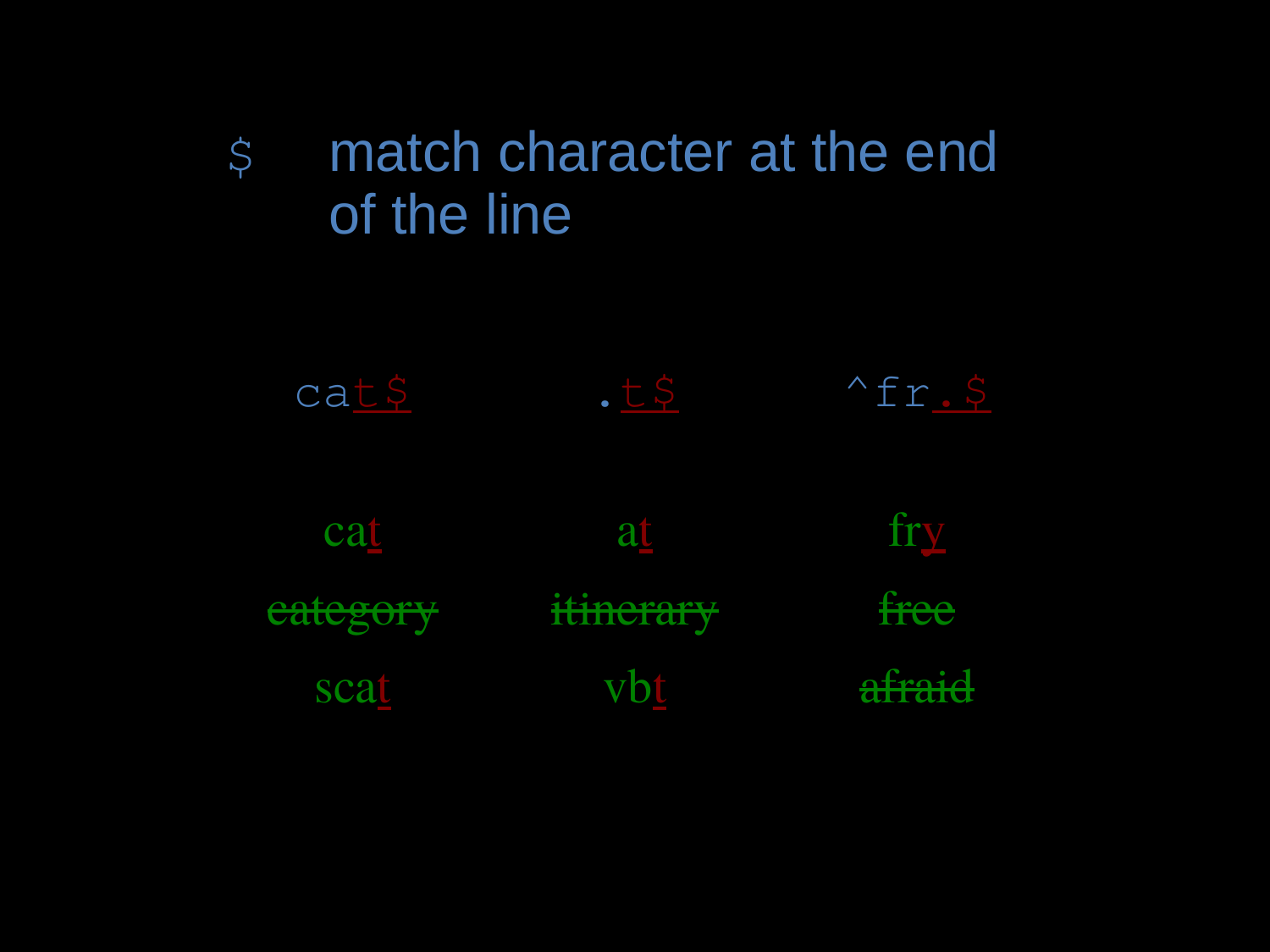

| $ | match character at the end of the line |
| --- | --- |
| cat$ | .t$ | ^fr.$ |
| --- | --- | --- |
|  |  |  |
| cat | at | fry |
| category | itinerary | free |
| scat | vbt | afraid |